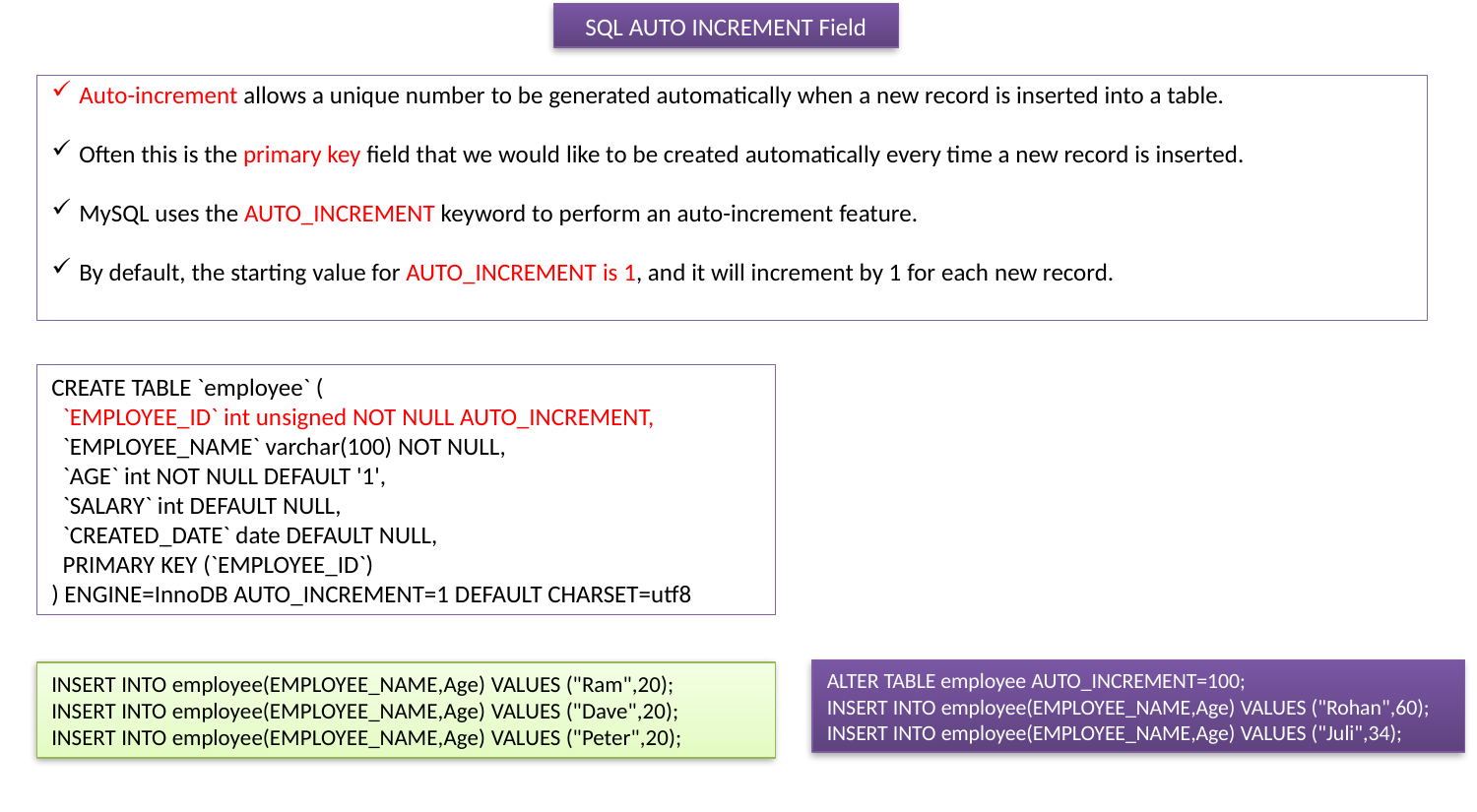

SQL AUTO INCREMENT Field

Auto-increment allows a unique number to be generated automatically when a new record is inserted into a table.

Often this is the primary key field that we would like to be created automatically every time a new record is inserted.

MySQL uses the AUTO_INCREMENT keyword to perform an auto-increment feature.

By default, the starting value for AUTO_INCREMENT is 1, and it will increment by 1 for each new record.

CREATE TABLE `employee` (
  `EMPLOYEE_ID` int unsigned NOT NULL AUTO_INCREMENT,
  `EMPLOYEE_NAME` varchar(100) NOT NULL,
  `AGE` int NOT NULL DEFAULT '1',
  `SALARY` int DEFAULT NULL,
  `CREATED_DATE` date DEFAULT NULL,
  PRIMARY KEY (`EMPLOYEE_ID`)
) ENGINE=InnoDB AUTO_INCREMENT=1 DEFAULT CHARSET=utf8
ALTER TABLE employee AUTO_INCREMENT=100;
INSERT INTO employee(EMPLOYEE_NAME,Age) VALUES ("Rohan",60);
INSERT INTO employee(EMPLOYEE_NAME,Age) VALUES ("Juli",34);
INSERT INTO employee(EMPLOYEE_NAME,Age) VALUES ("Ram",20);
INSERT INTO employee(EMPLOYEE_NAME,Age) VALUES ("Dave",20);
INSERT INTO employee(EMPLOYEE_NAME,Age) VALUES ("Peter",20);